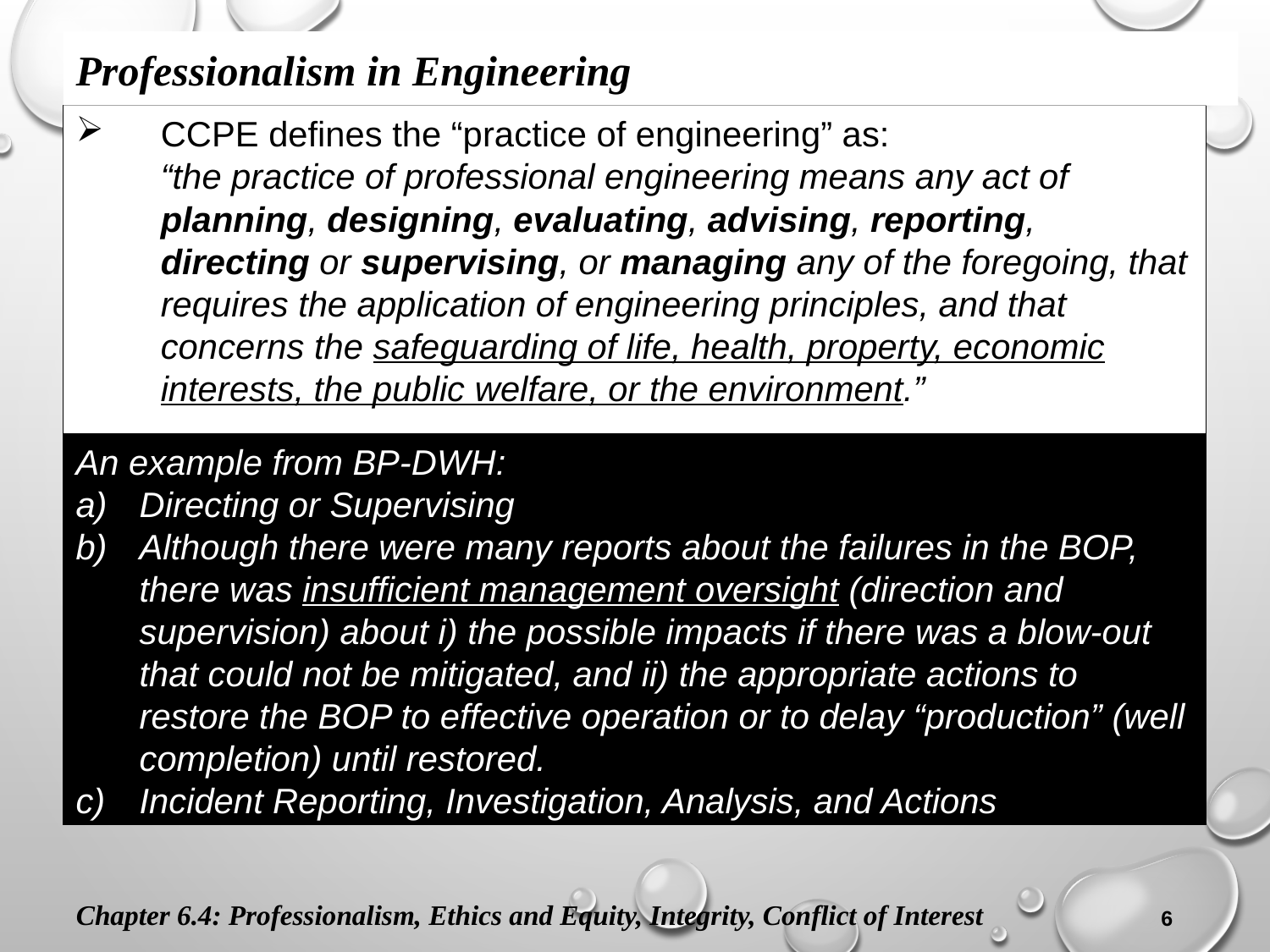

Professionalism in Engineering
CCPE defines the “practice of engineering” as:
“the practice of professional engineering means any act of planning, designing, evaluating, advising, reporting, directing or supervising, or managing any of the foregoing, that requires the application of engineering principles, and that concerns the safeguarding of life, health, property, economic interests, the public welfare, or the environment.”

An example from BP-DWH:
Directing or Supervising
Although there were many reports about the failures in the BOP, there was insufficient management oversight (direction and supervision) about i) the possible impacts if there was a blow-out that could not be mitigated, and ii) the appropriate actions to restore the BOP to effective operation or to delay “production” (well completion) until restored.
Incident Reporting, Investigation, Analysis, and Actions
Chapter 6.4: Professionalism, Ethics and Equity, Integrity, Conflict of Interest
6